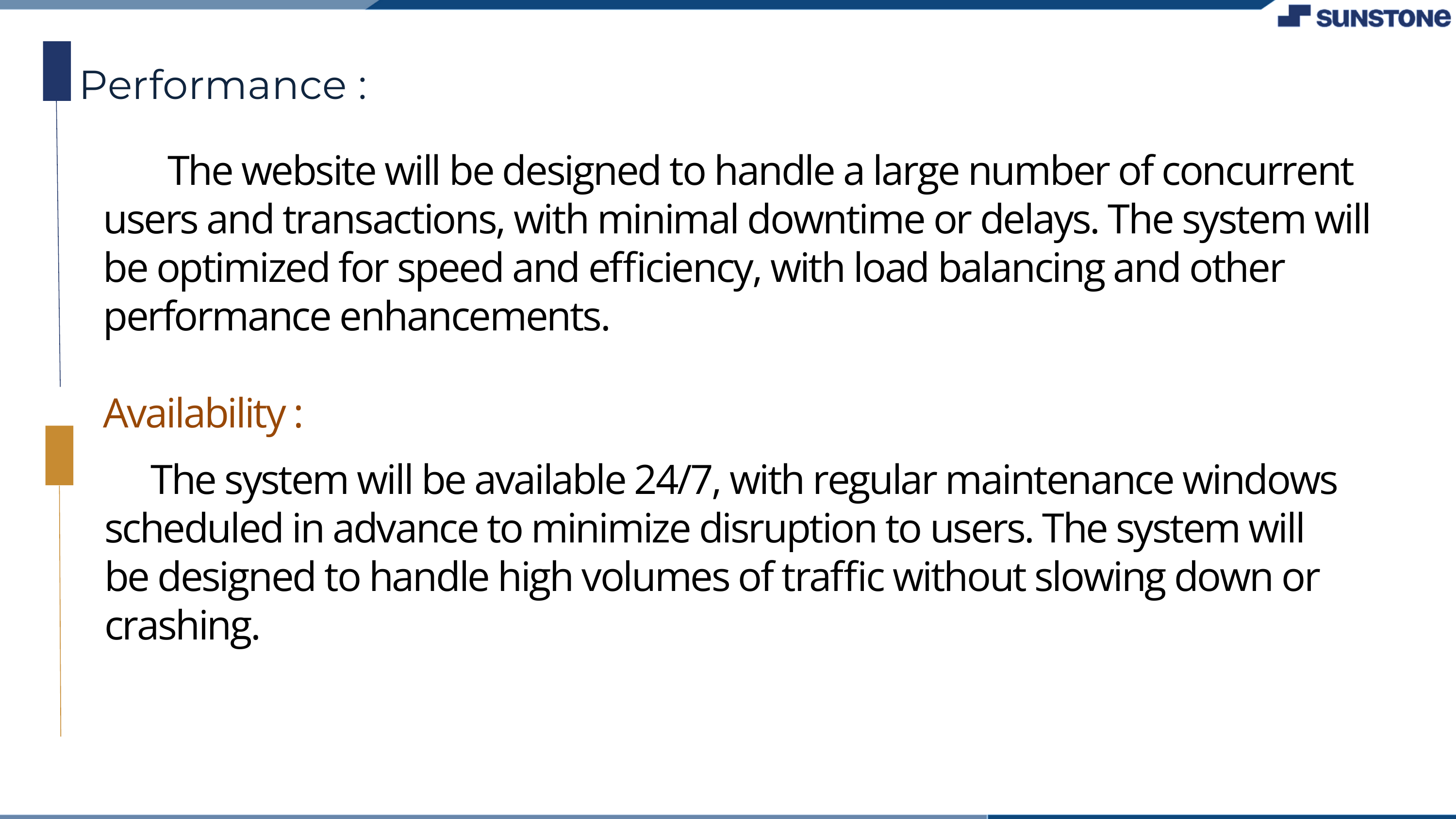

Performance :
       The website will be designed to handle a large number of concurrent users and transactions, with minimal downtime or delays. The system will be optimized for speed and efficiency, with load balancing and other performance enhancements.

Availability :

     The system will be available 24/7, with regular maintenance windows scheduled in advance to minimize disruption to users. The system will be designed to handle high volumes of traffic without slowing down or crashing.